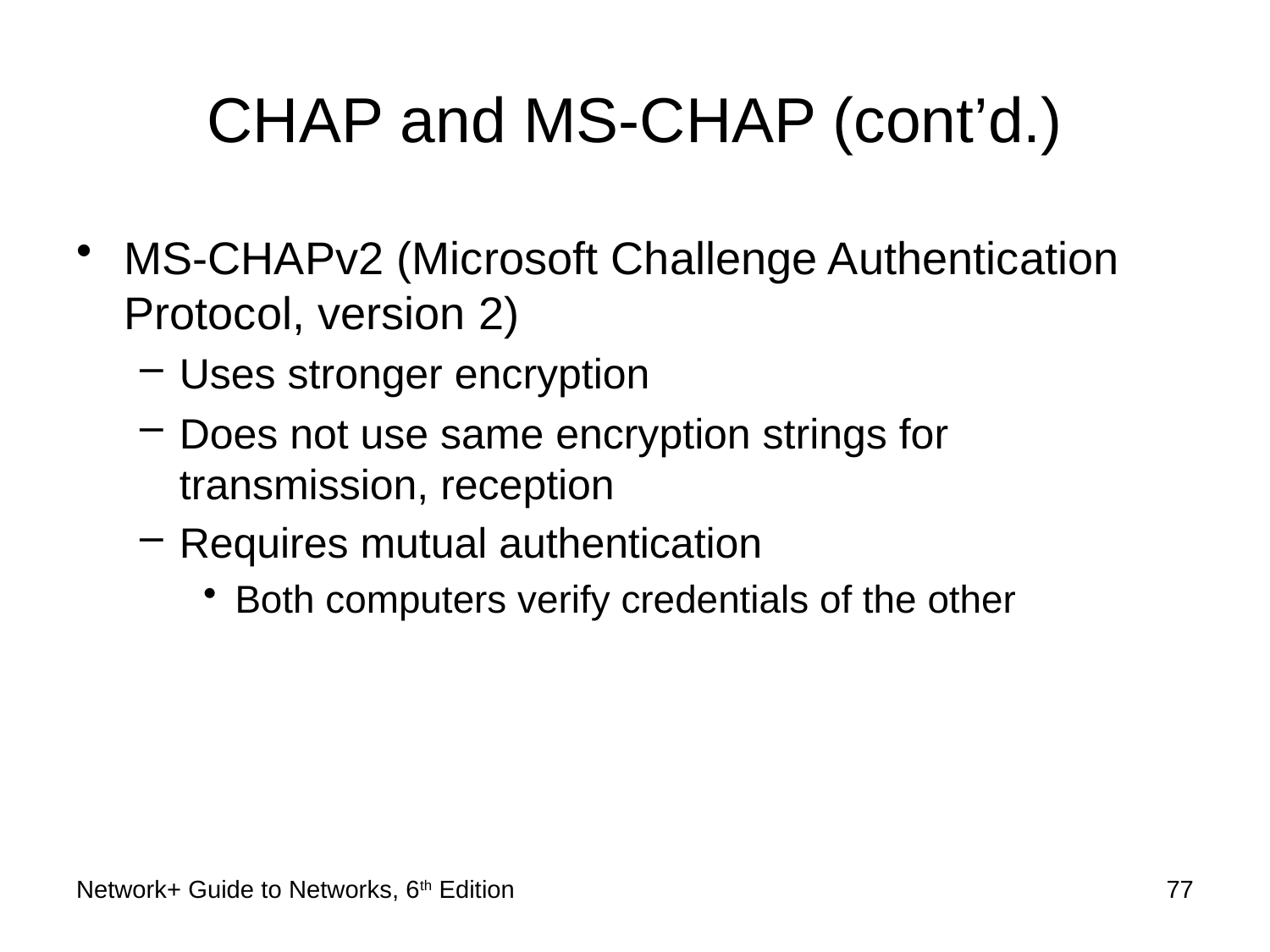

# CHAP and MS-CHAP (cont’d.)
MS-CHAPv2 (Microsoft Challenge Authentication Protocol, version 2)
Uses stronger encryption
Does not use same encryption strings for transmission, reception
Requires mutual authentication
Both computers verify credentials of the other
Network+ Guide to Networks, 6th Edition
77